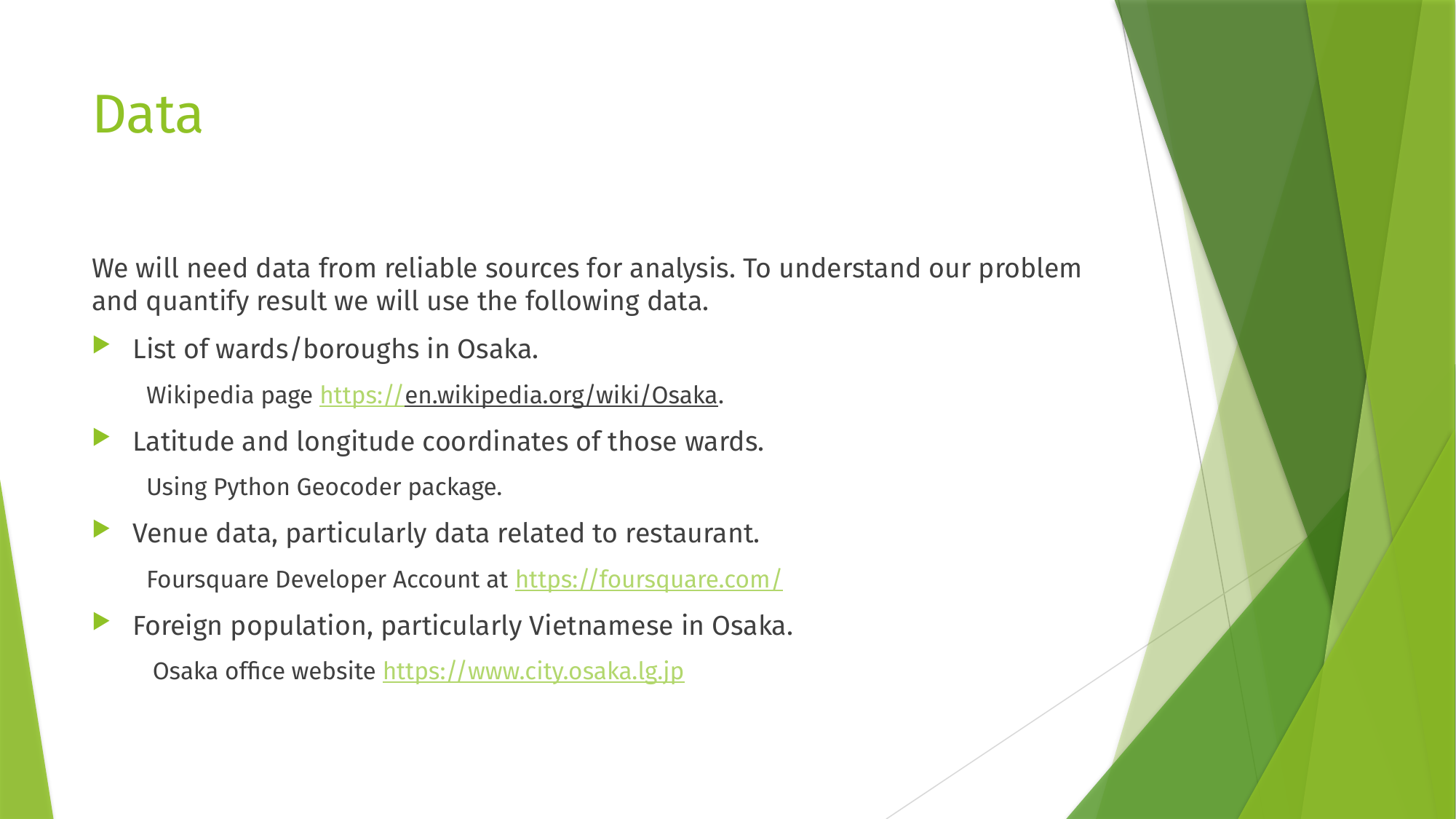

# Data
We will need data from reliable sources for analysis. To understand our problem and quantify result we will use the following data.
List of wards/boroughs in Osaka.
Wikipedia page https://en.wikipedia.org/wiki/Osaka.
Latitude and longitude coordinates of those wards.
Using Python Geocoder package.
Venue data, particularly data related to restaurant.
Foursquare Developer Account at https://foursquare.com/
Foreign population, particularly Vietnamese in Osaka.
 Osaka office website https://www.city.osaka.lg.jp